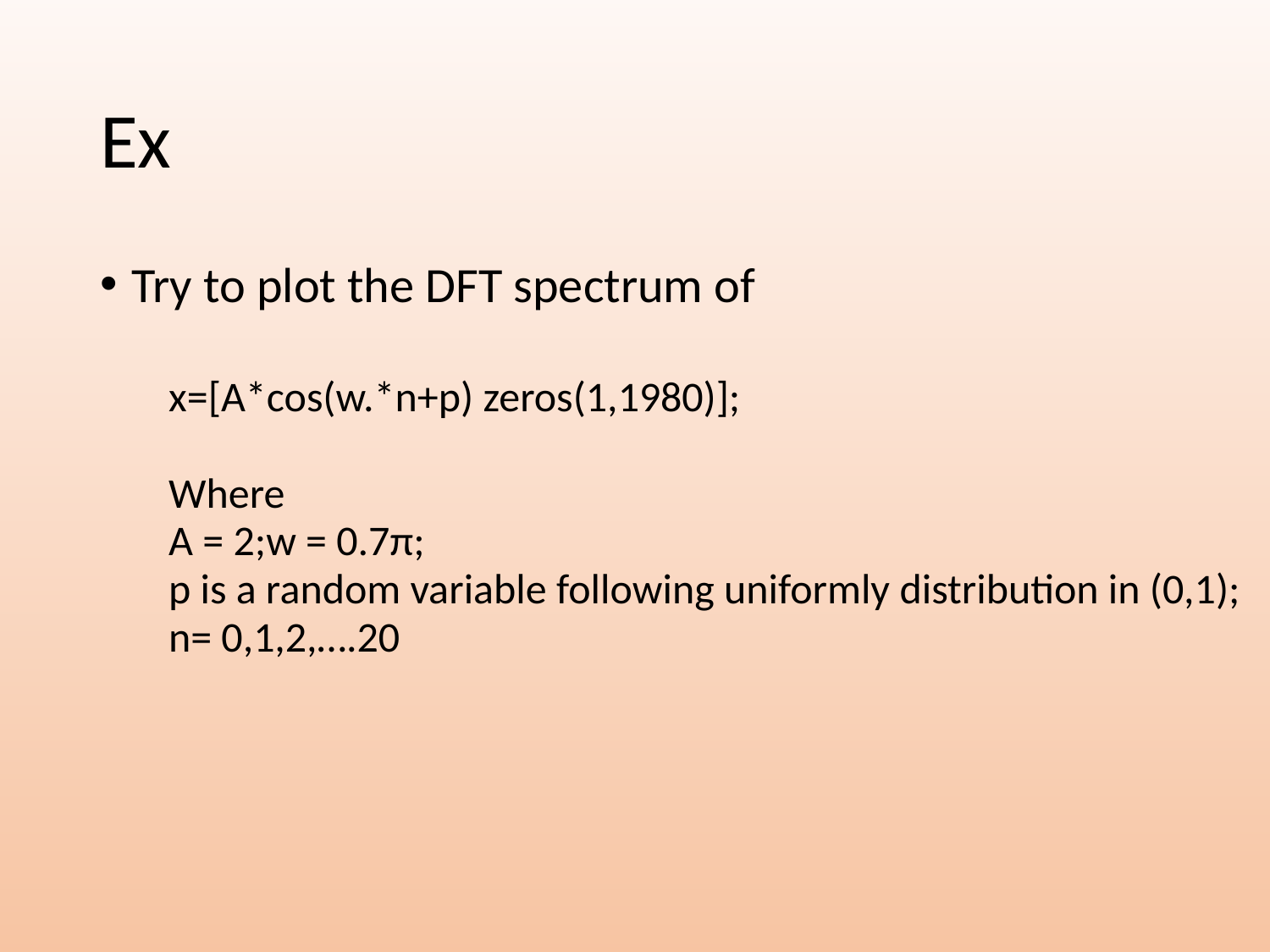

# Ex
Try to plot the DFT spectrum of

x=[A*cos(w.*n+p) zeros(1,1980)];

Where
A = 2;w = 0.7π;
p is a random variable following uniformly distribution in (0,1);
n= 0,1,2,….20